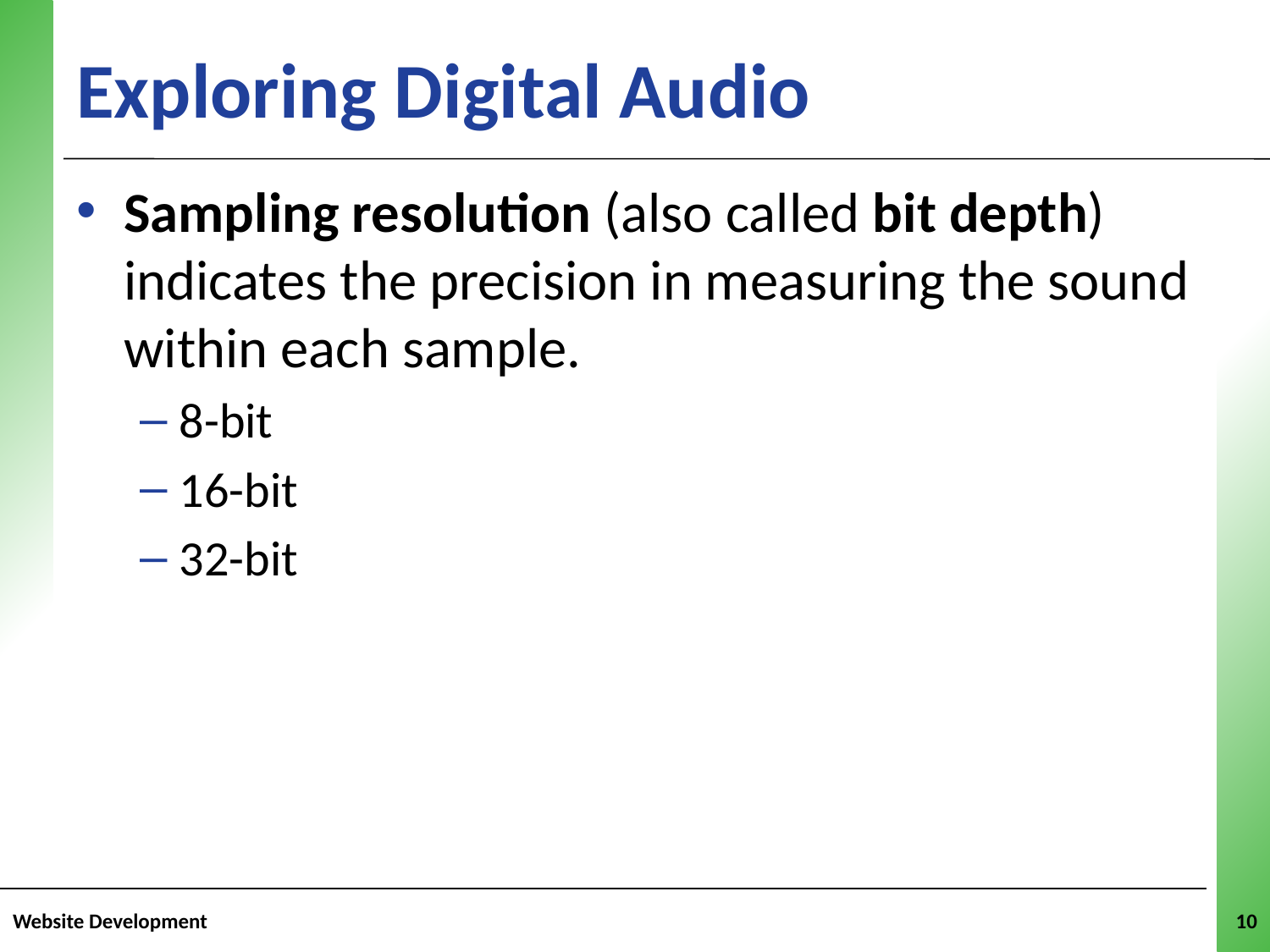

# Exploring Digital Audio
Sampling resolution (also called bit depth) indicates the precision in measuring the sound within each sample.
8-bit
16-bit
32-bit
Website Development
10